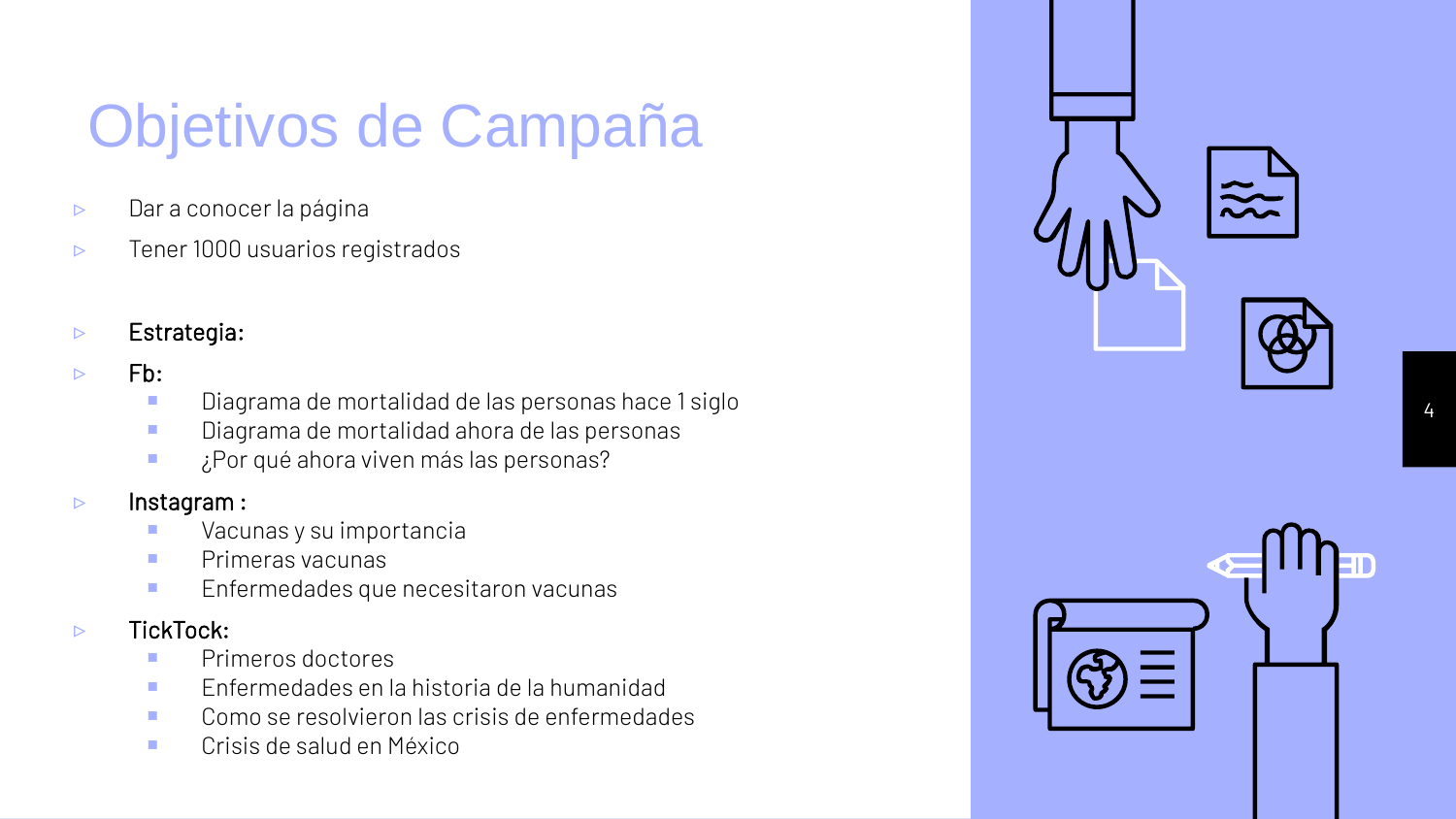

# Objetivos de Campaña
Dar a conocer la página
Tener 1000 usuarios registrados

Estrategia:
Fb:
Diagrama de mortalidad de las personas hace 1 siglo
Diagrama de mortalidad ahora de las personas
¿Por qué ahora viven más las personas?
Instagram :
Vacunas y su importancia
Primeras vacunas
Enfermedades que necesitaron vacunas
TickTock:
Primeros doctores
Enfermedades en la historia de la humanidad
Como se resolvieron las crisis de enfermedades
Crisis de salud en México

4